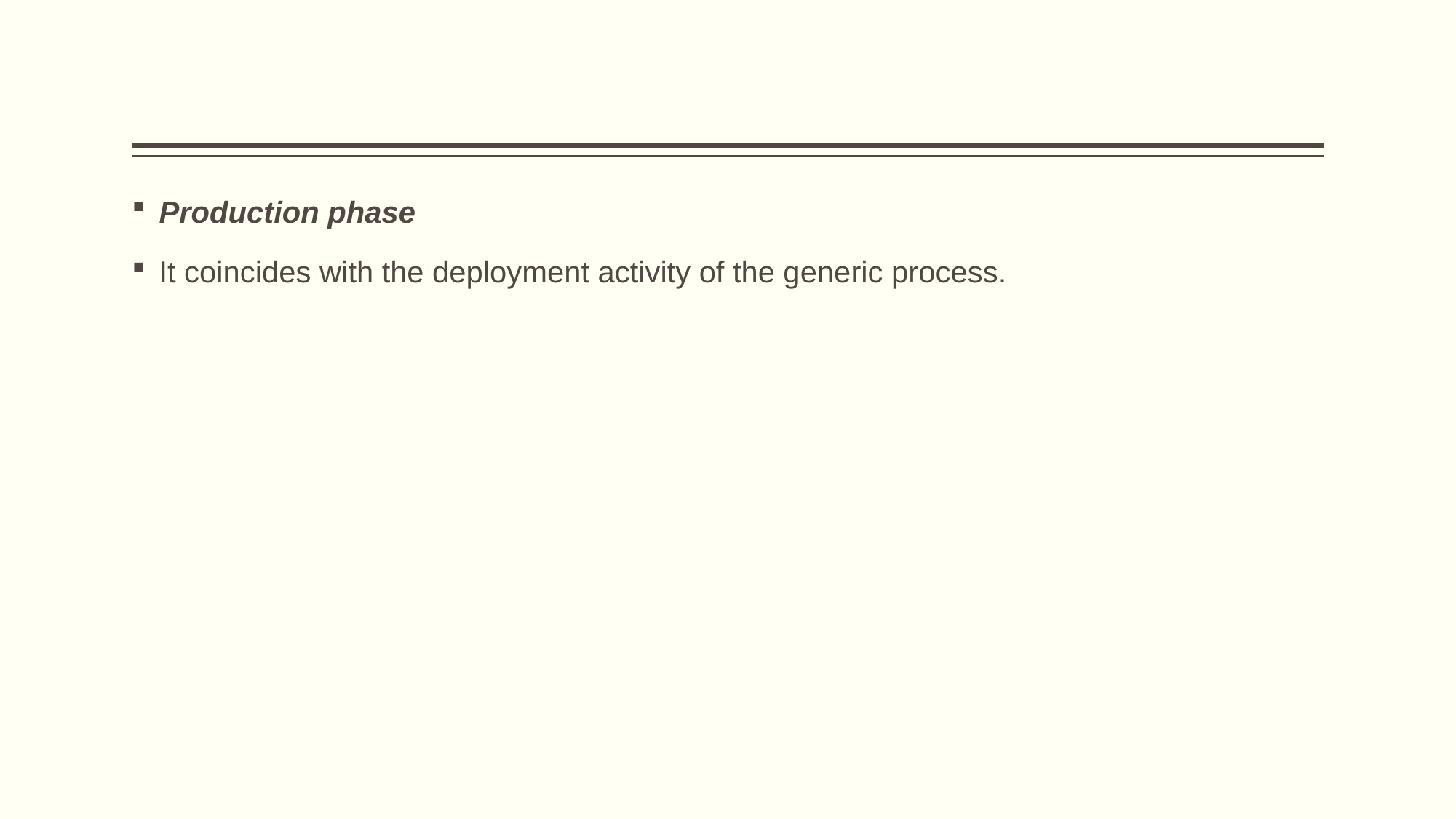

#
Production phase
It coincides with the deployment activity of the generic process.